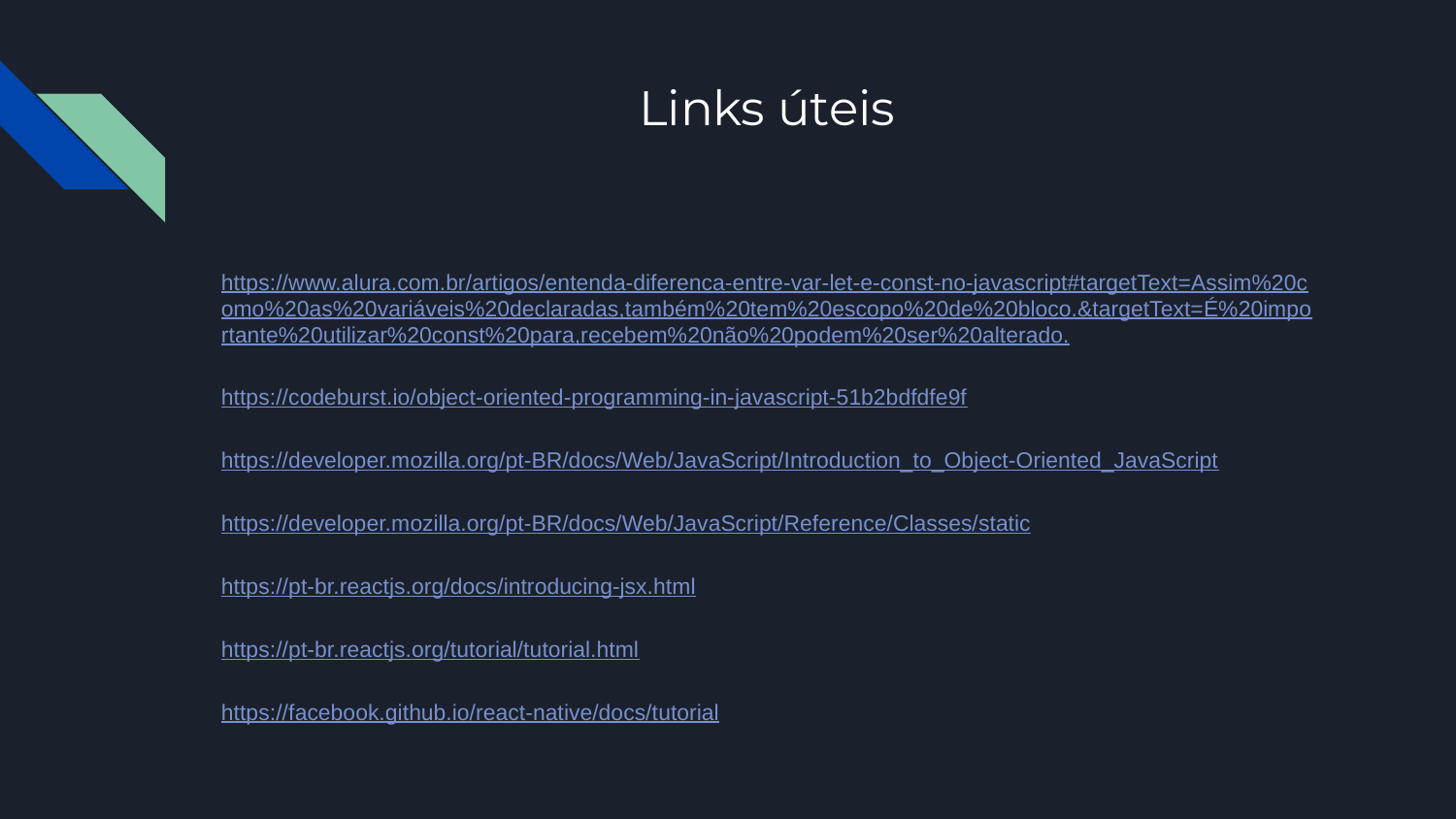

# Links úteis
https://www.alura.com.br/artigos/entenda-diferenca-entre-var-let-e-const-no-javascript#targetText=Assim%20como%20as%20variáveis%20declaradas,também%20tem%20escopo%20de%20bloco.&targetText=É%20importante%20utilizar%20const%20para,recebem%20não%20podem%20ser%20alterado.
https://codeburst.io/object-oriented-programming-in-javascript-51b2bdfdfe9f
https://developer.mozilla.org/pt-BR/docs/Web/JavaScript/Introduction_to_Object-Oriented_JavaScript
https://developer.mozilla.org/pt-BR/docs/Web/JavaScript/Reference/Classes/static
https://pt-br.reactjs.org/docs/introducing-jsx.html
https://pt-br.reactjs.org/tutorial/tutorial.html
https://facebook.github.io/react-native/docs/tutorial